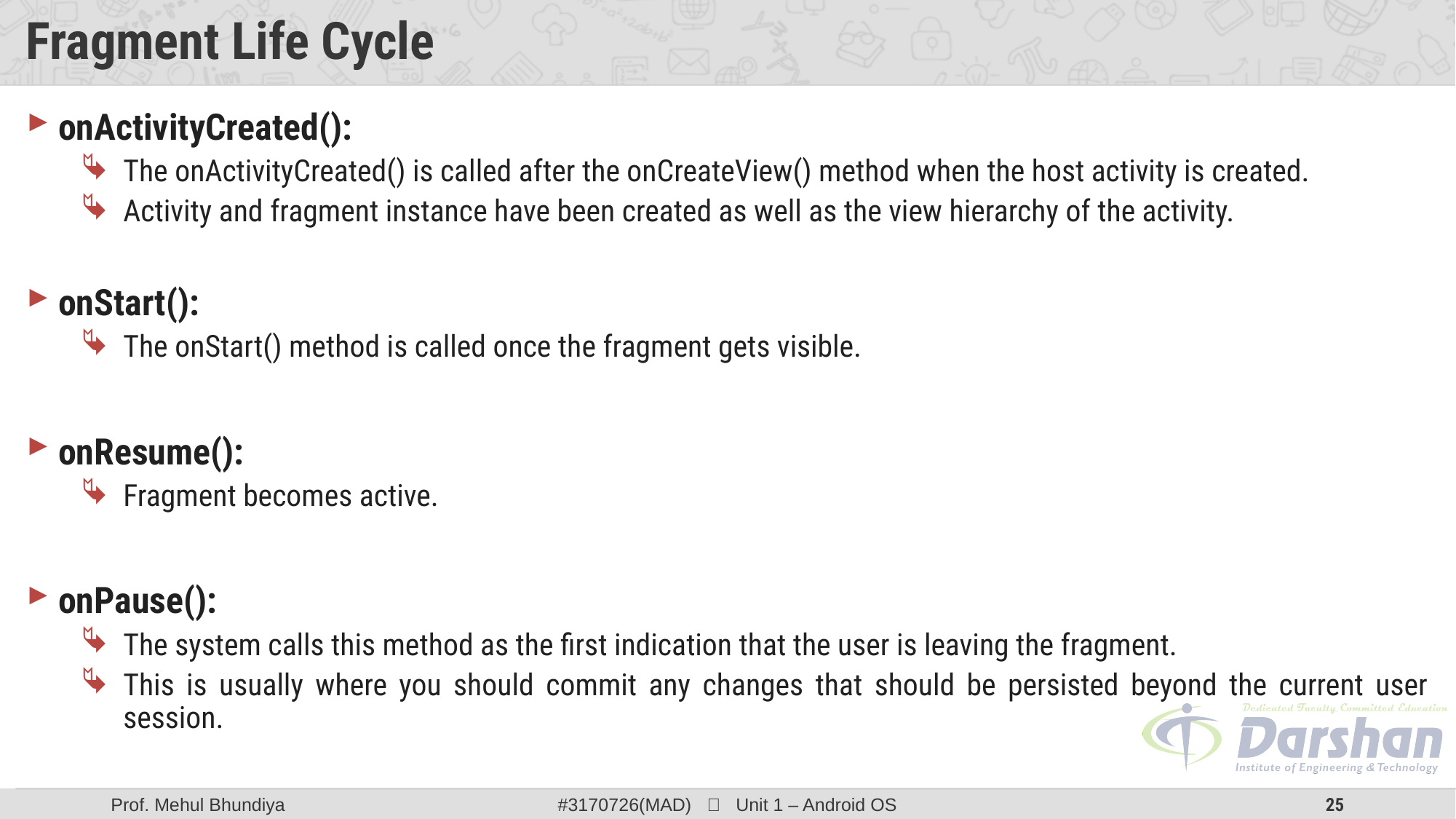

# Fragment Life Cycle
onActivityCreated():
The onActivityCreated() is called after the onCreateView() method when the host activity is created.
Activity and fragment instance have been created as well as the view hierarchy of the activity.

onStart():
The onStart() method is called once the fragment gets visible.

onResume():
Fragment becomes active.

onPause():
The system calls this method as the first indication that the user is leaving the fragment.
This is usually where you should commit any changes that should be persisted beyond the current user session.